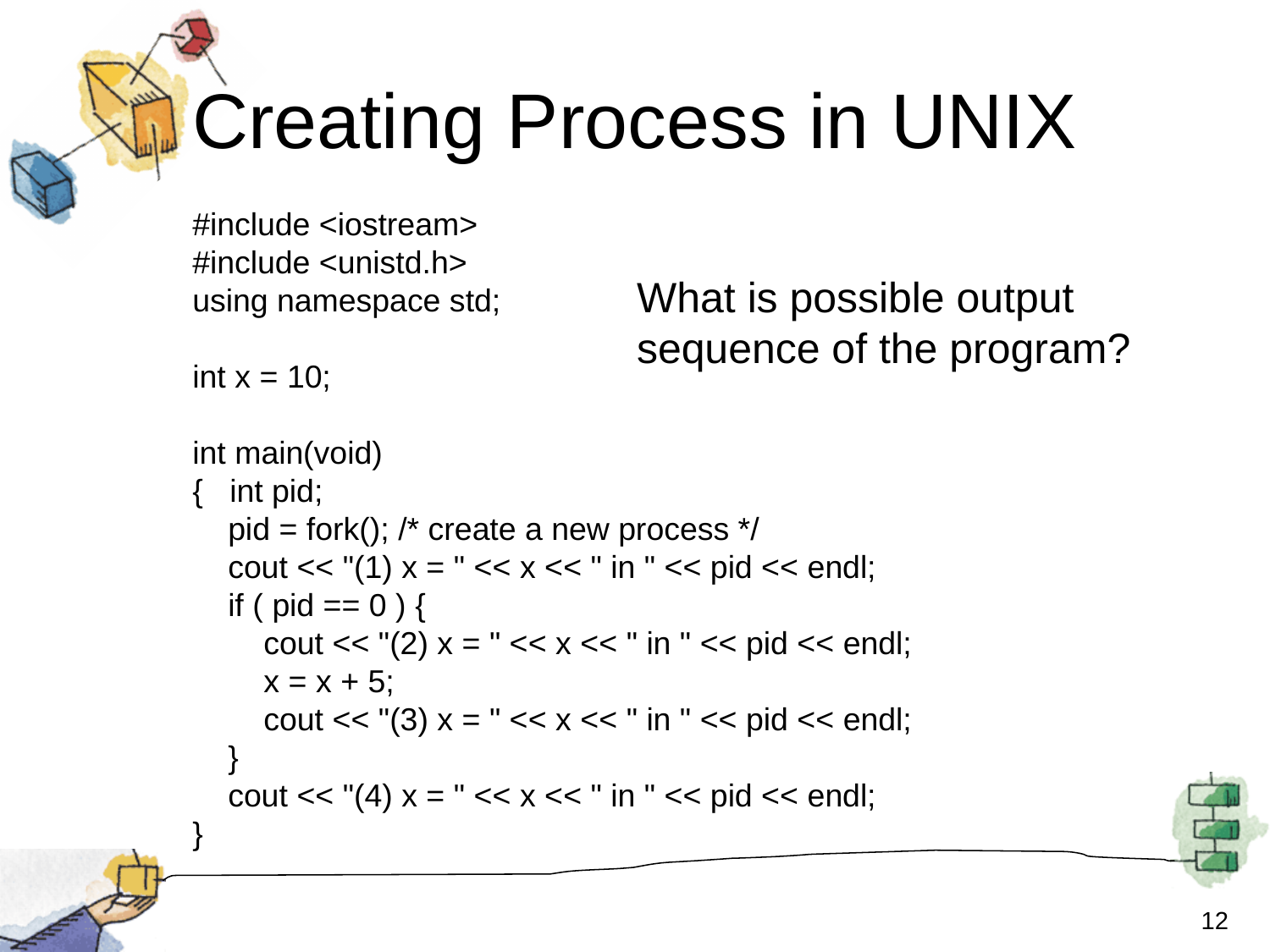

# Creating Process in UNIX
#include <iostream>
#include <unistd.h>
using namespace std;

int x = 10;

int main(void)
{   int pid;
    pid = fork(); /* create a new process */
    cout << "(1) x = " << x << " in " << pid << endl;
    if ( pid == 0 ) {
        cout << "(2) x = " << x << " in " << pid << endl;
        x = x + 5;
        cout << "(3) x = " << x << " in " << pid << endl;
    }
    cout << "(4) x = " << x << " in " << pid << endl;
}
What is possible output sequence of the program?